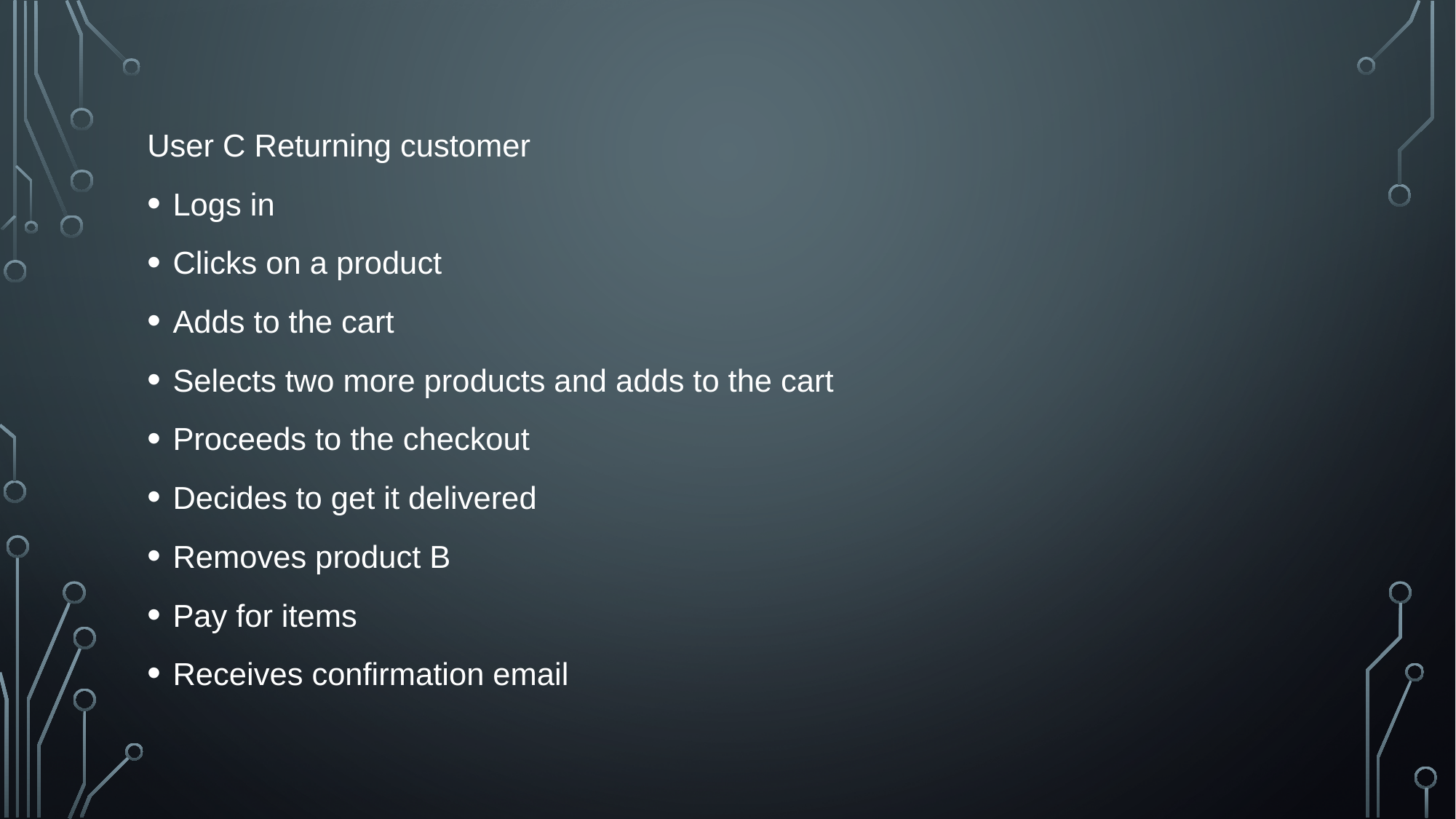

User C Returning customer
Logs in
Clicks on a product
Adds to the cart
Selects two more products and adds to the cart
Proceeds to the checkout
Decides to get it delivered
Removes product B
Pay for items
Receives confirmation email